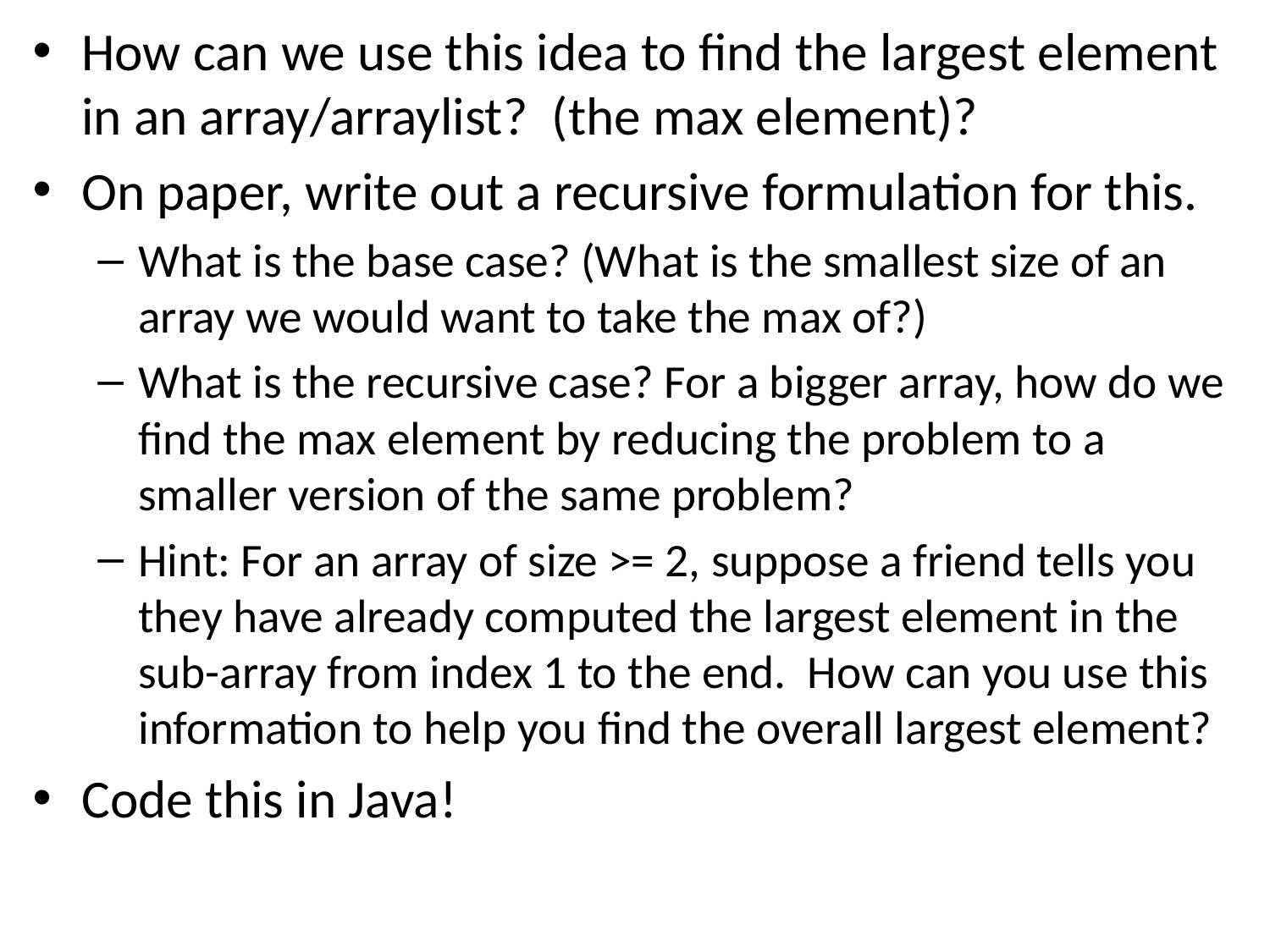

How can we use this idea to find the largest element in an array/arraylist?  (the max element)?
On paper, write out a recursive formulation for this.
What is the base case? (What is the smallest size of an array we would want to take the max of?)
What is the recursive case? For a bigger array, how do we find the max element by reducing the problem to a smaller version of the same problem?
Hint: For an array of size >= 2, suppose a friend tells you they have already computed the largest element in the sub-array from index 1 to the end.  How can you use this information to help you find the overall largest element?
Code this in Java!